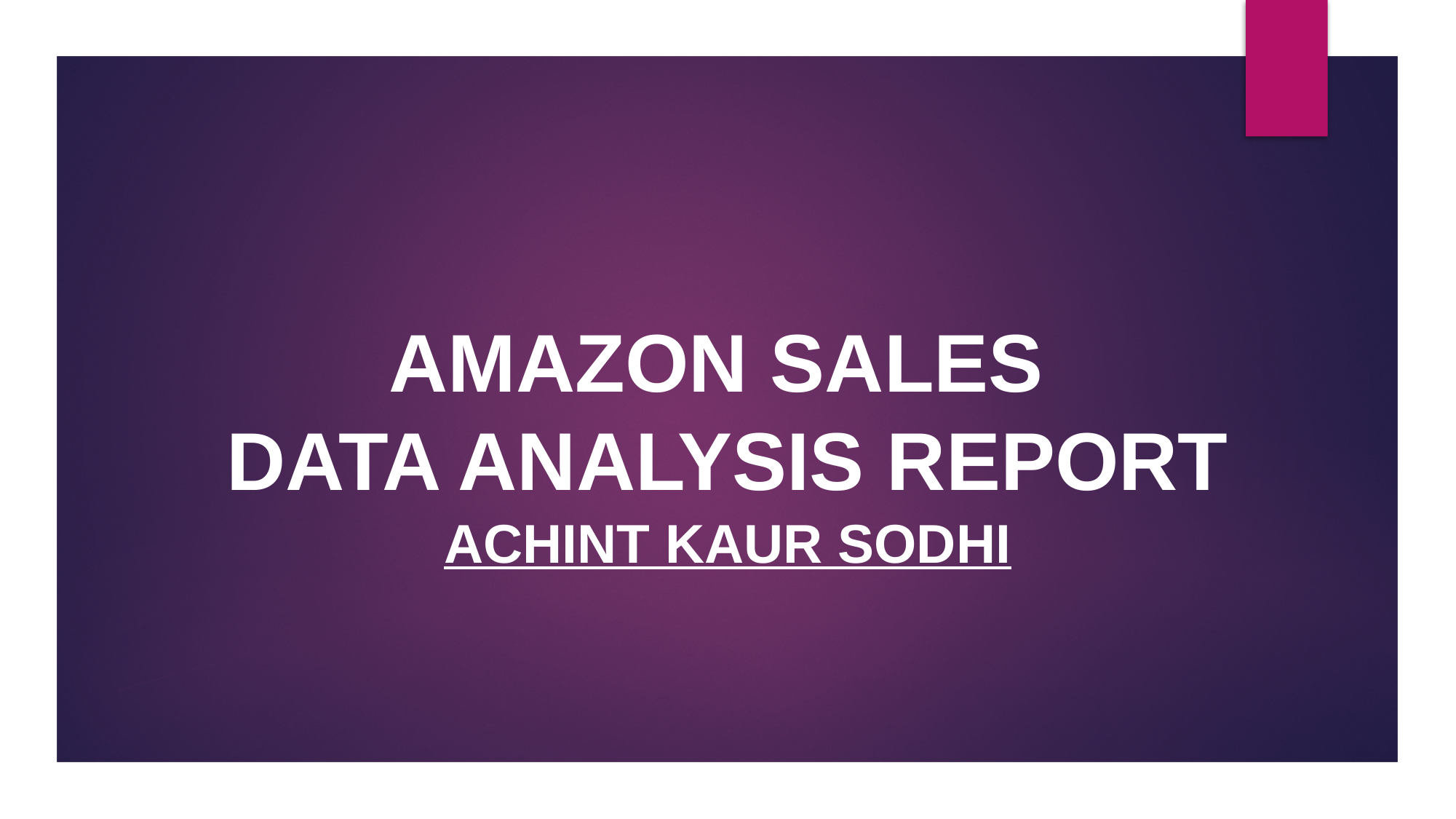

AMAZON SALES
DATA ANALYSIS REPORT
ACHINT KAUR SODHI